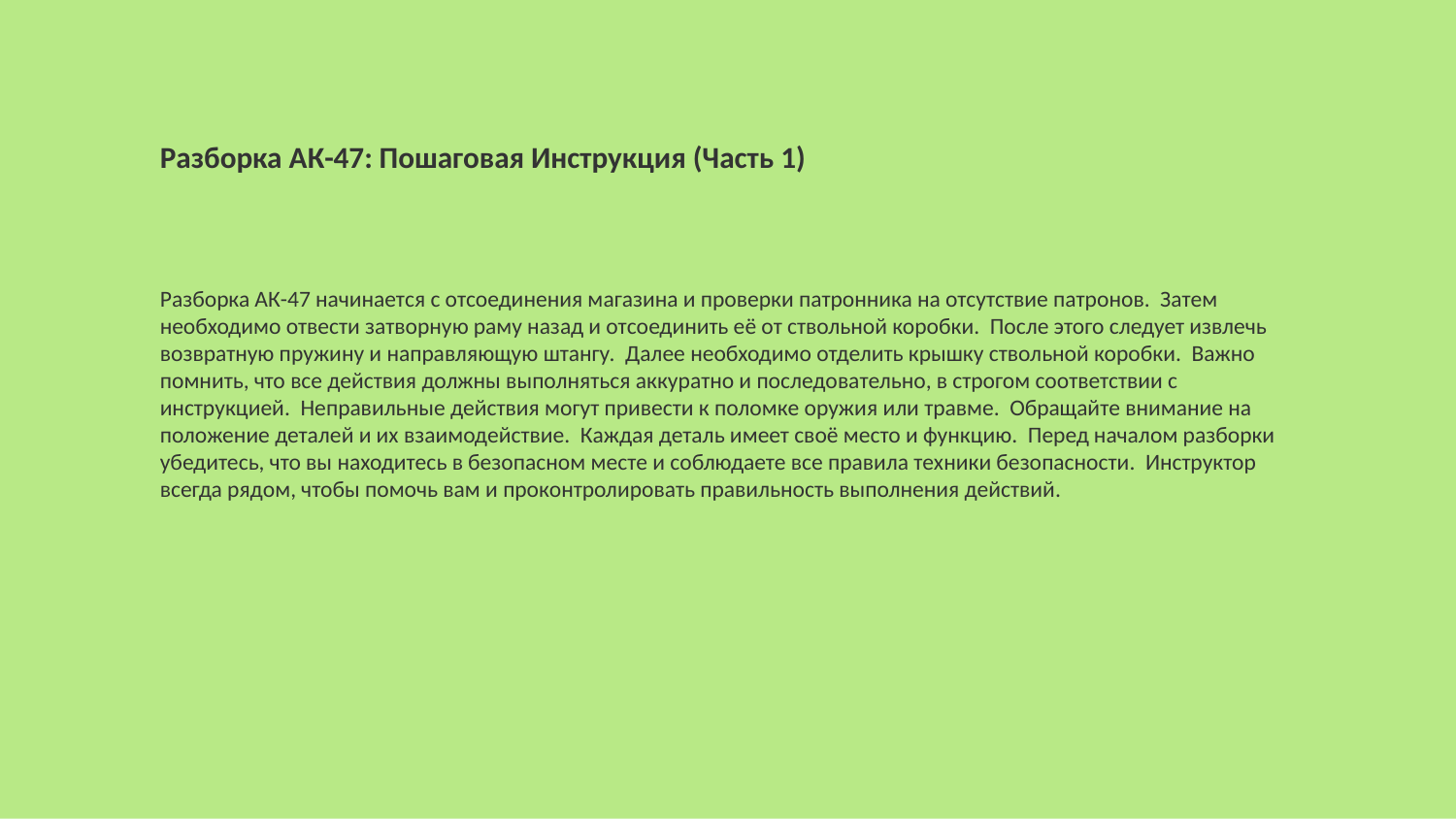

Разборка АК-47: Пошаговая Инструкция (Часть 1)
Разборка АК-47 начинается с отсоединения магазина и проверки патронника на отсутствие патронов.  Затем необходимо отвести затворную раму назад и отсоединить её от ствольной коробки.  После этого следует извлечь возвратную пружину и направляющую штангу.  Далее необходимо отделить крышку ствольной коробки.  Важно помнить, что все действия должны выполняться аккуратно и последовательно, в строгом соответствии с инструкцией.  Неправильные действия могут привести к поломке оружия или травме.  Обращайте внимание на положение деталей и их взаимодействие.  Каждая деталь имеет своё место и функцию.  Перед началом разборки убедитесь, что вы находитесь в безопасном месте и соблюдаете все правила техники безопасности.  Инструктор всегда рядом, чтобы помочь вам и проконтролировать правильность выполнения действий.